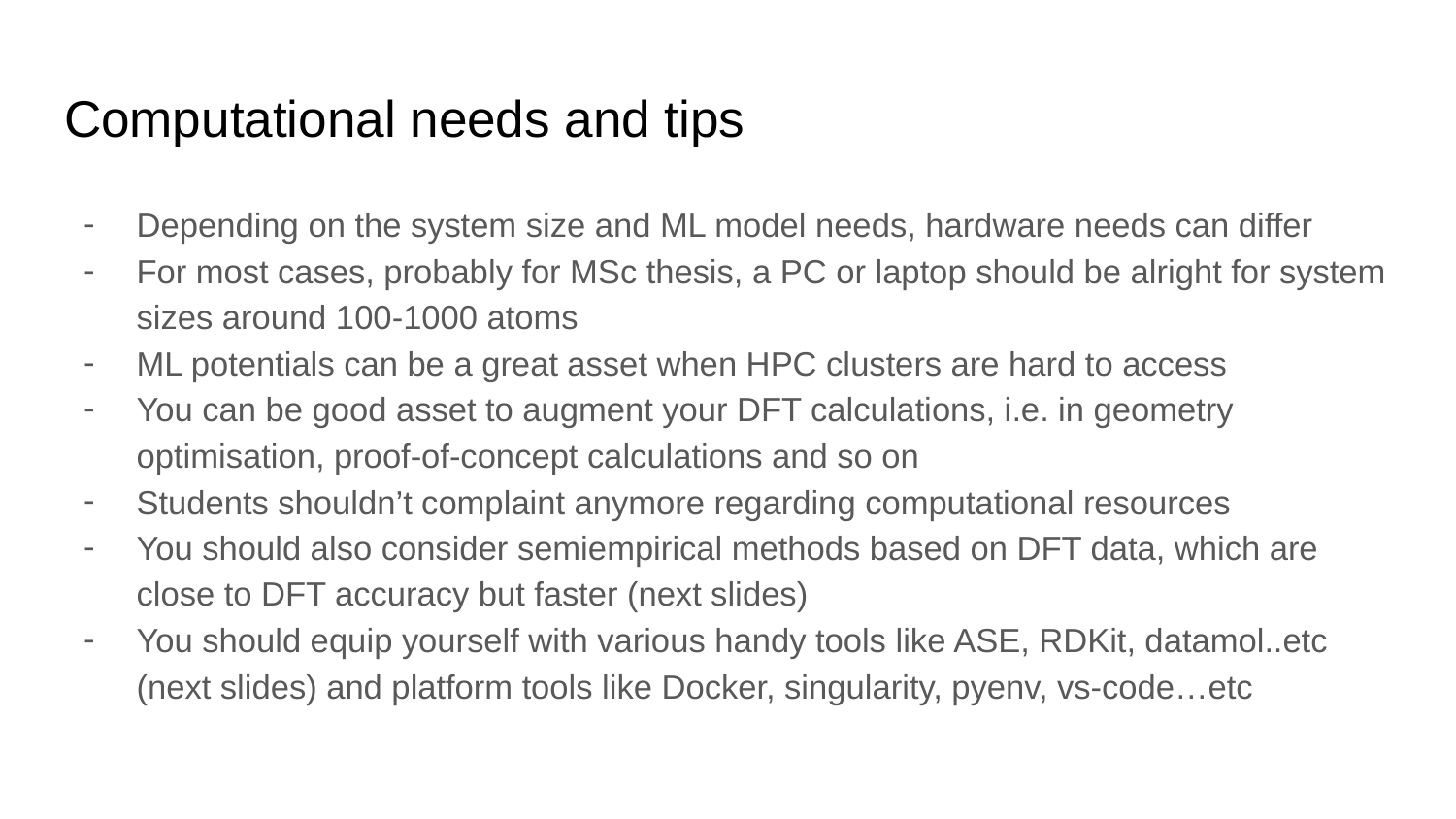

# Computational needs and tips
Depending on the system size and ML model needs, hardware needs can differ
For most cases, probably for MSc thesis, a PC or laptop should be alright for system sizes around 100-1000 atoms
ML potentials can be a great asset when HPC clusters are hard to access
You can be good asset to augment your DFT calculations, i.e. in geometry optimisation, proof-of-concept calculations and so on
Students shouldn’t complaint anymore regarding computational resources
You should also consider semiempirical methods based on DFT data, which are close to DFT accuracy but faster (next slides)
You should equip yourself with various handy tools like ASE, RDKit, datamol..etc (next slides) and platform tools like Docker, singularity, pyenv, vs-code…etc